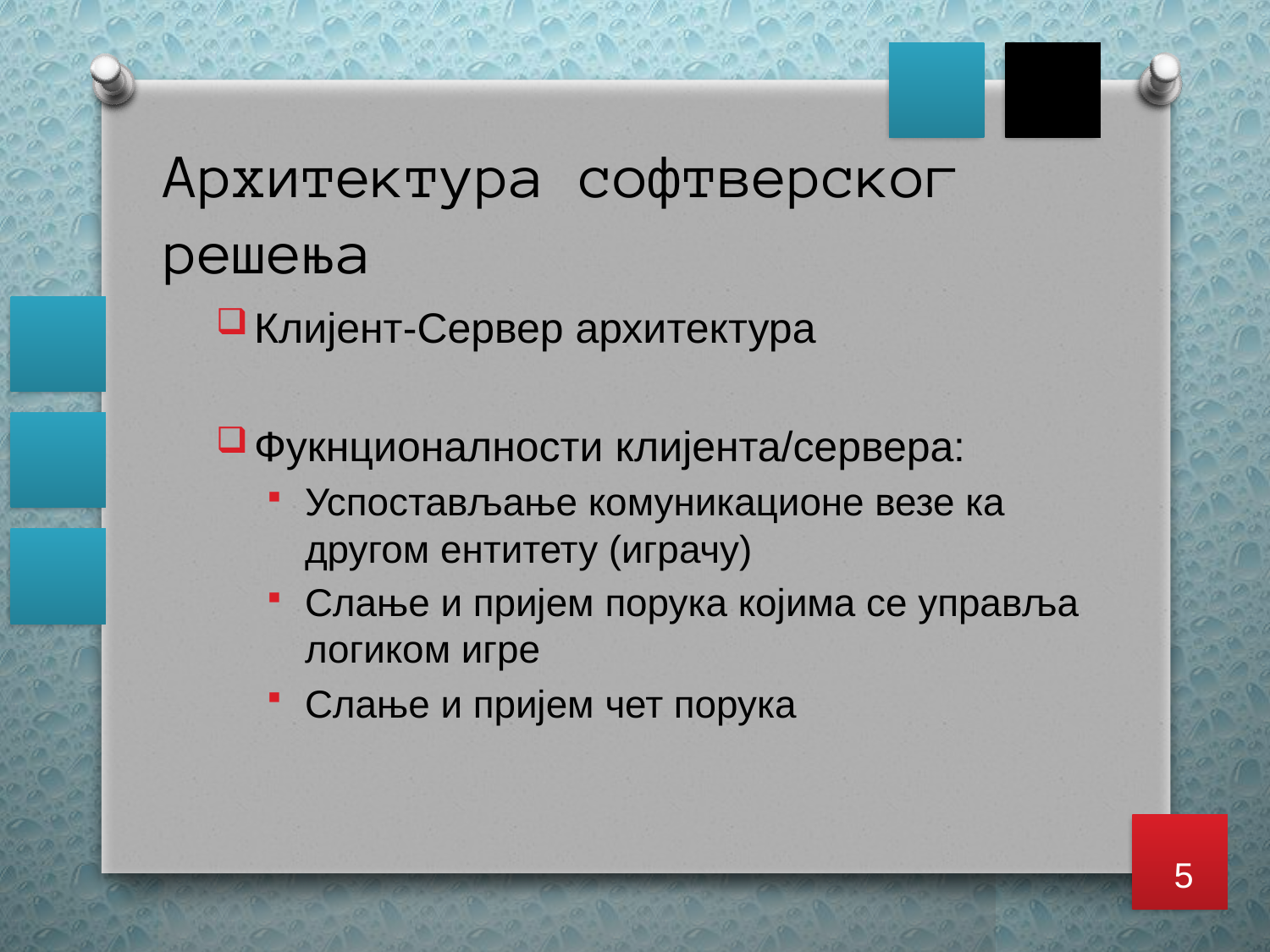

# Архитектура софтверског решења
Клијент-Сервер архитектура

Фукнционалности клијента/сервера:
Успостављање комуникационе везе ка другом ентитету (играчу)
Слање и пријем порука којима се управља логиком игре
Слање и пријем чет порука

5